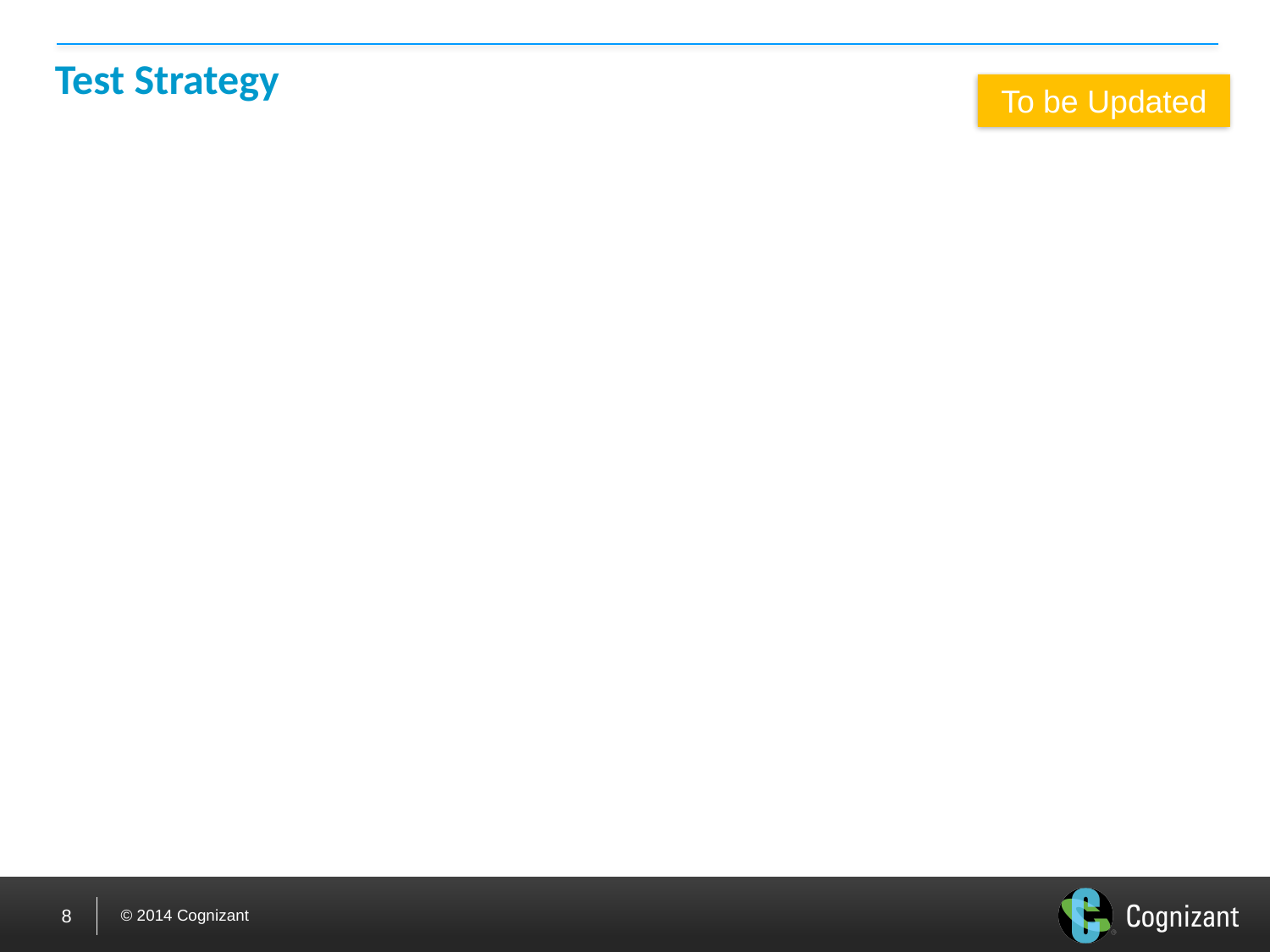

# Test Strategy
To be Updated

8